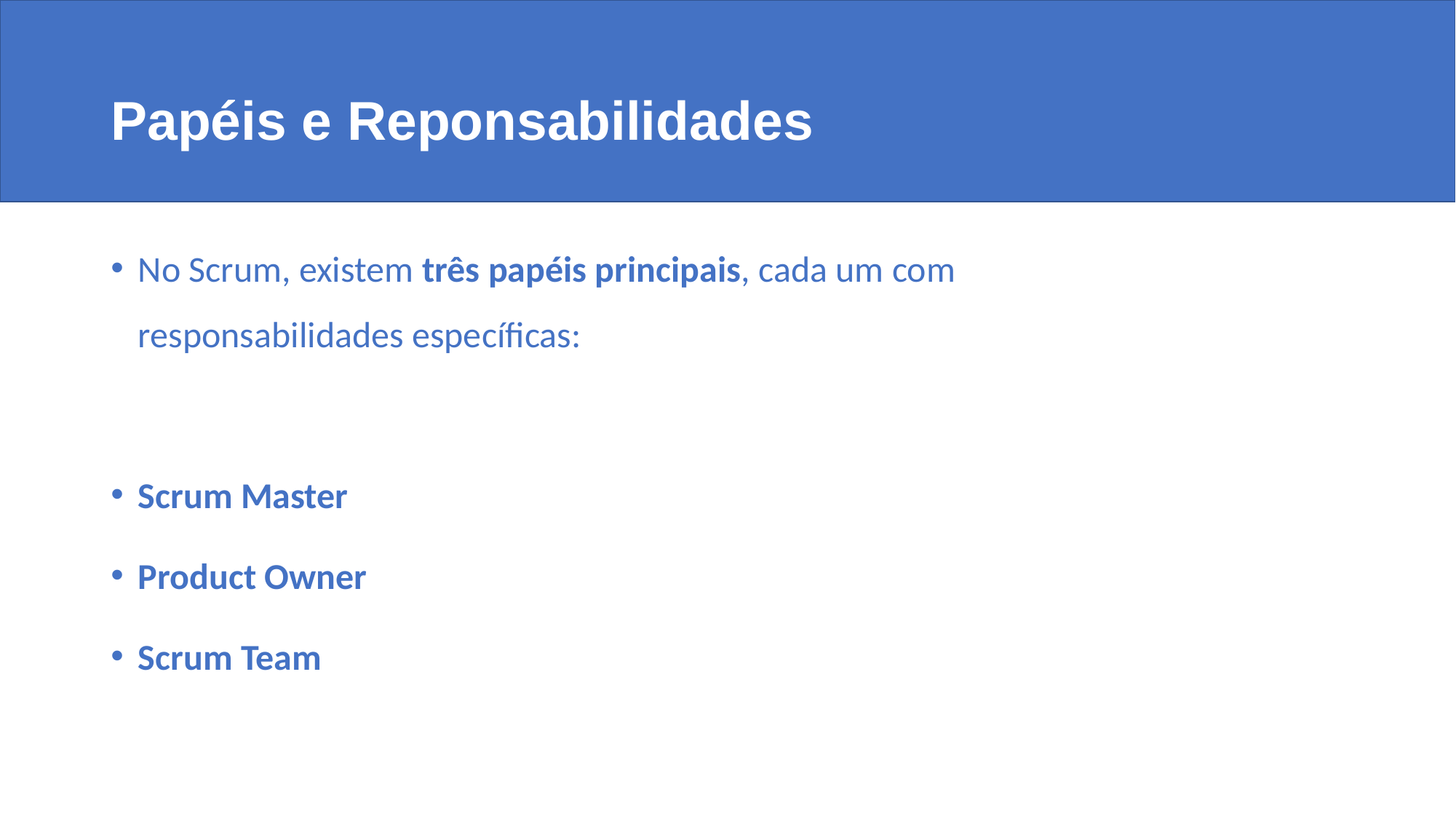

# Papéis e Reponsabilidades
No Scrum, existem três papéis principais, cada um com responsabilidades específicas:

Scrum Master
Product Owner
Scrum Team